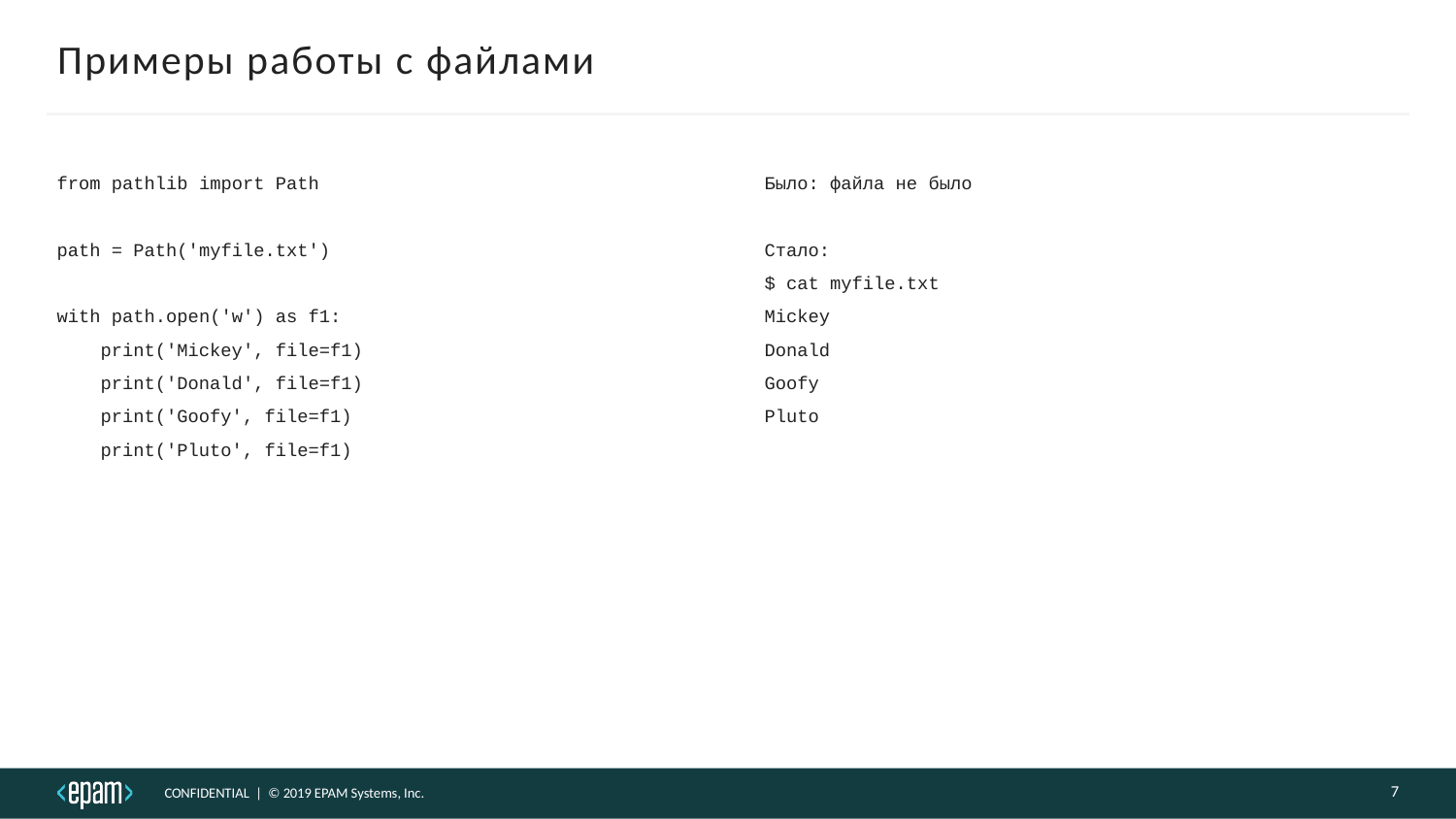

# Примеры работы с файлами
from pathlib import Path

path = Path('myfile.txt')

with path.open('w') as f1:
    print('Mickey', file=f1)
    print('Donald', file=f1)
    print('Goofy', file=f1)
    print('Pluto', file=f1)

Было: файла не было

Стало:
$ cat myfile.txt
Mickey
Donald
Goofy
Pluto

7